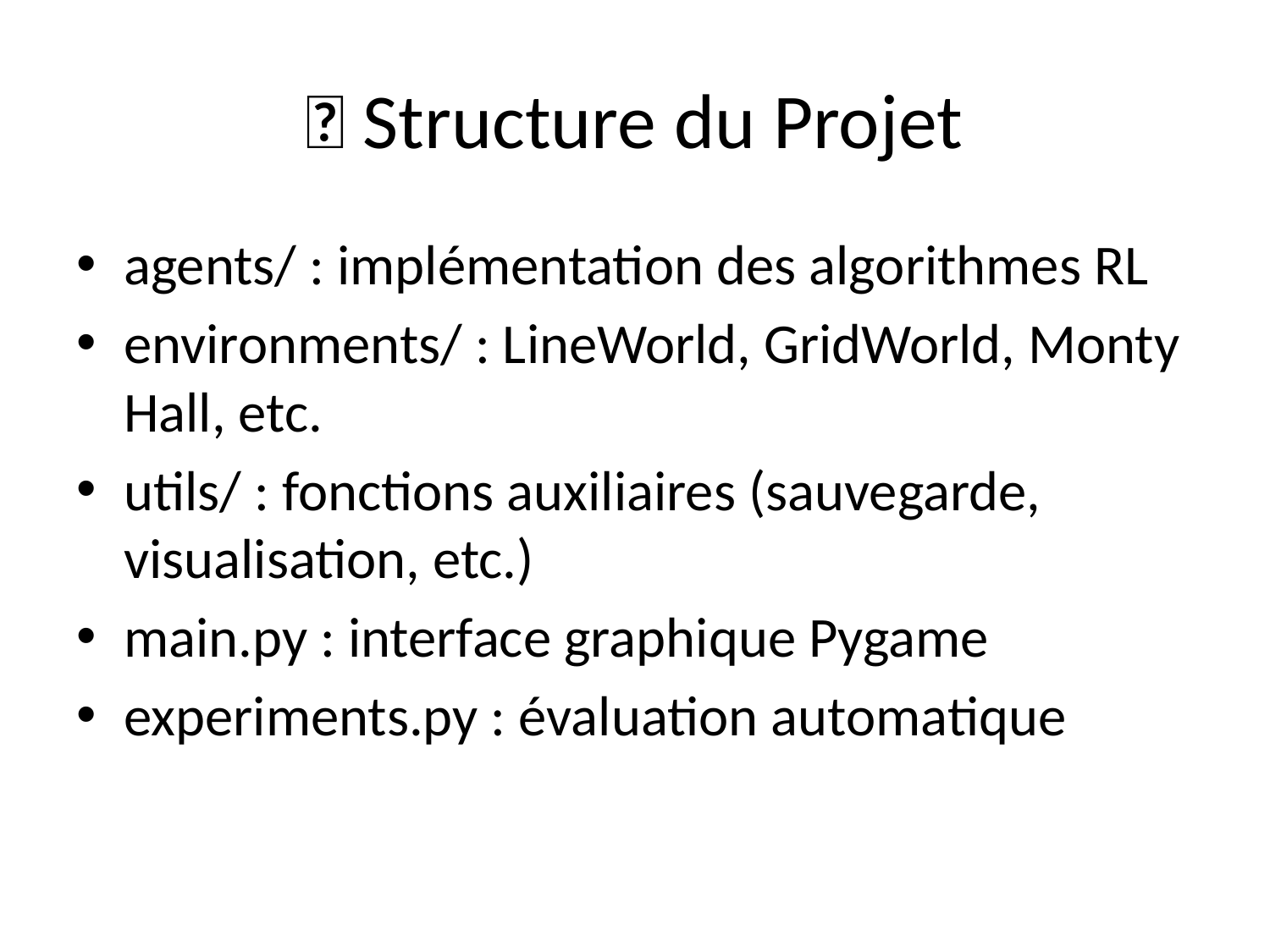

# 🧩 Structure du Projet
agents/ : implémentation des algorithmes RL
environments/ : LineWorld, GridWorld, Monty Hall, etc.
utils/ : fonctions auxiliaires (sauvegarde, visualisation, etc.)
main.py : interface graphique Pygame
experiments.py : évaluation automatique